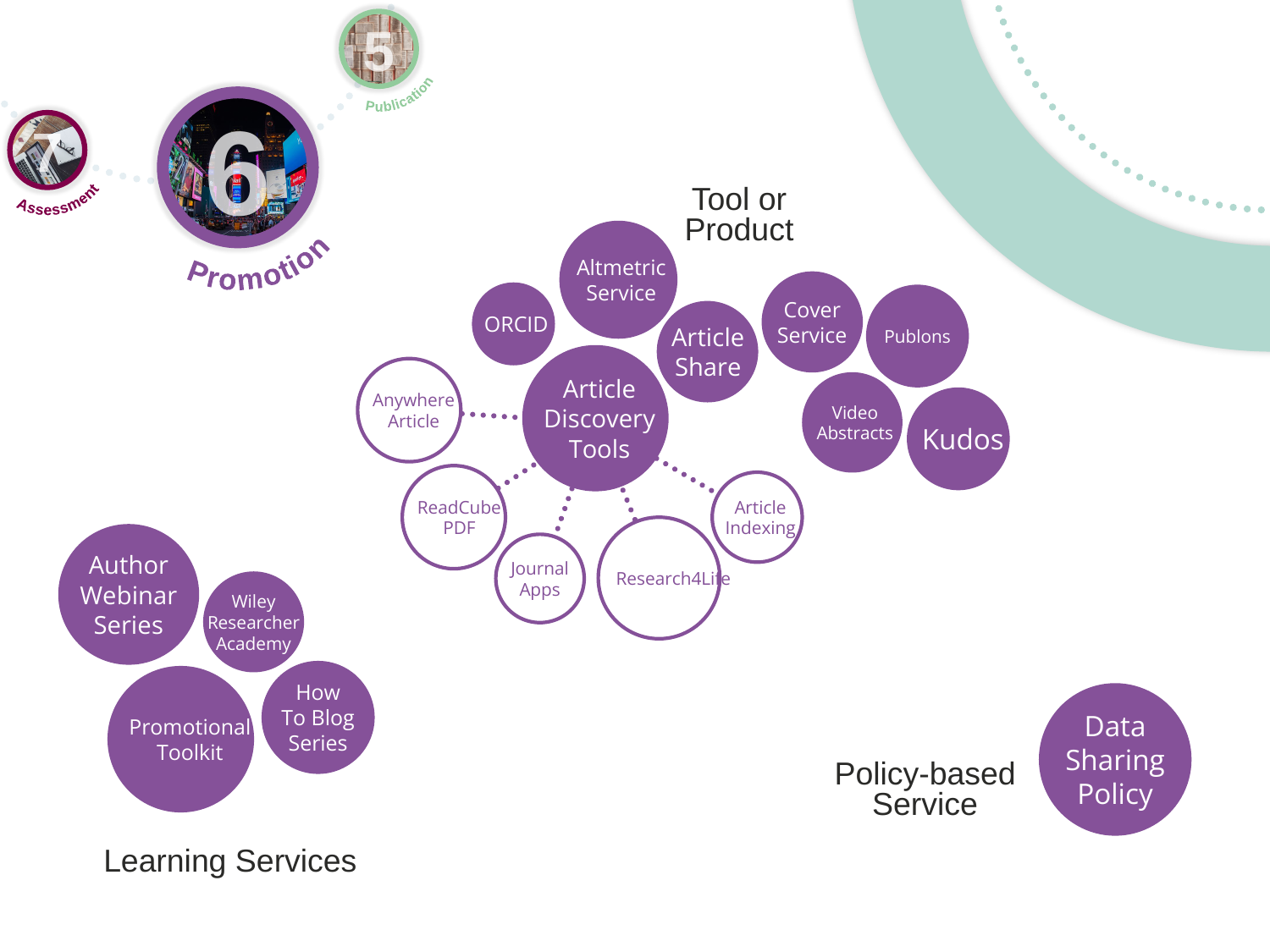

Publication
5
Promotion
6
Assessment
7
Tool or
Product
Altmetric
Service
Cover
Service
ORCID
Publons
Article
Share
Article
Discovery
Tools
Anywhere
Article
Video
Abstracts
Kudos
ReadCube
PDF
Article
Indexing
Research4Life
Author
Webinar
Series
Journal
Apps
Wiley
Researcher
Academy
How
To Blog
Series
Promotional
Toolkit
Data
Sharing
Policy
Policy-based
Service
Learning Services